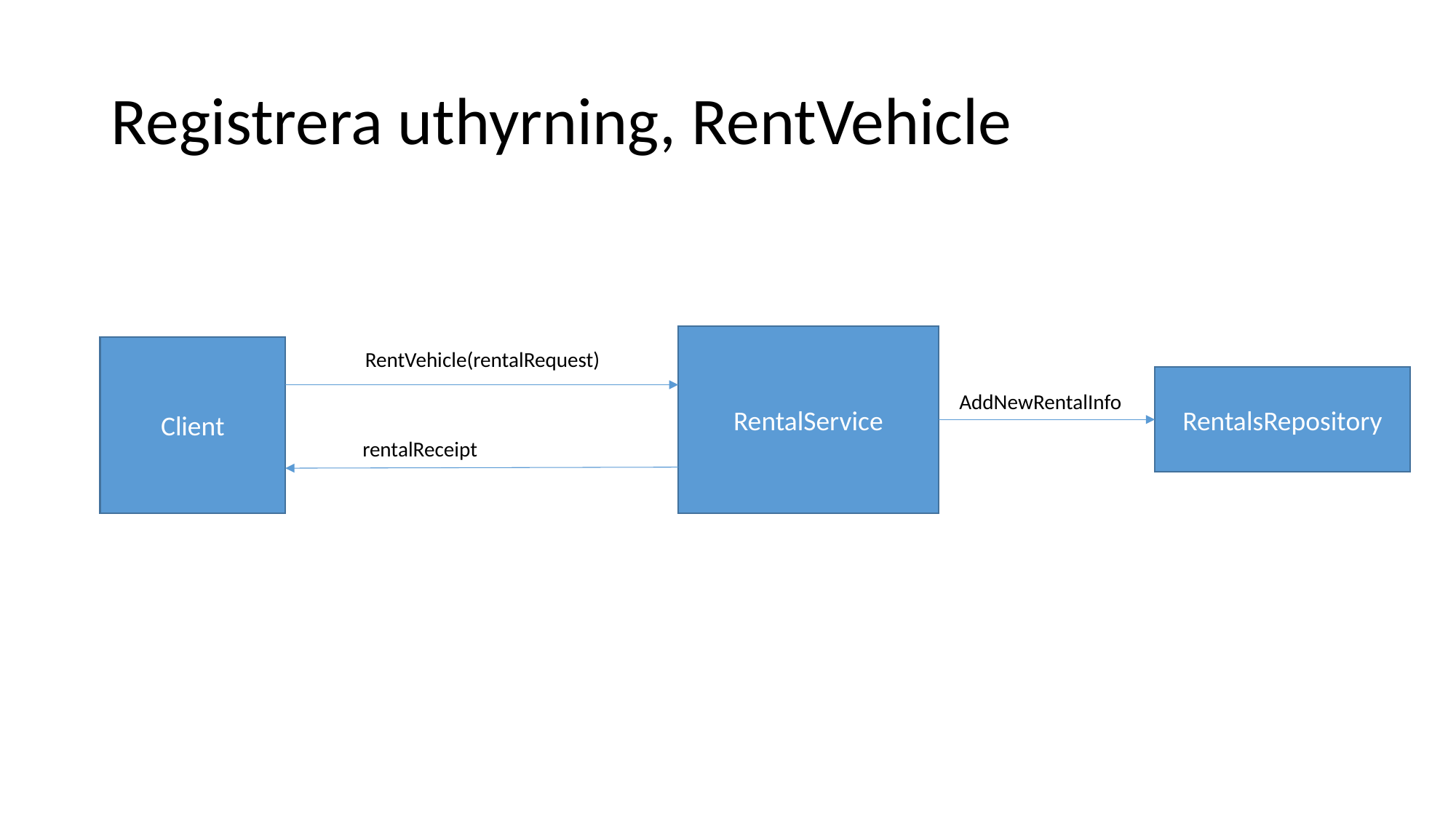

# Registrera uthyrning, RentVehicle
RentalService
Client
RentVehicle(rentalRequest)
RentalsRepository
AddNewRentalInfo
rentalReceipt